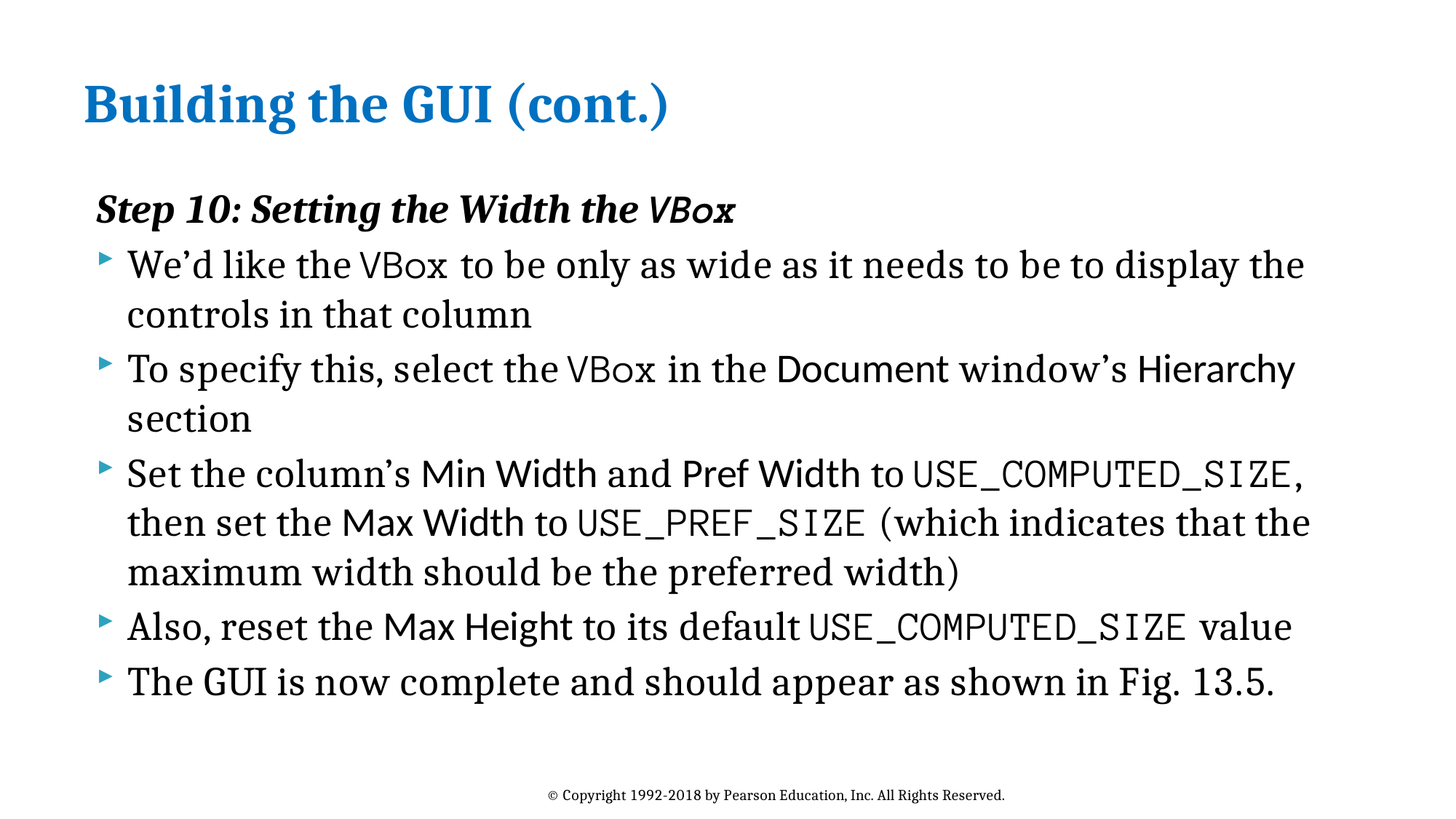

# Building the GUI (cont.)
Step 10: Setting the Width the VBox
We’d like the VBox to be only as wide as it needs to be to display the controls in that column
To specify this, select the VBox in the Document window’s Hierarchy section
Set the column’s Min Width and Pref Width to USE_COMPUTED_SIZE, then set the Max Width to USE_PREF_SIZE (which indicates that the maximum width should be the preferred width)
Also, reset the Max Height to its default USE_COMPUTED_SIZE value
The GUI is now complete and should appear as shown in Fig. 13.5.
© Copyright 1992-2018 by Pearson Education, Inc. All Rights Reserved.